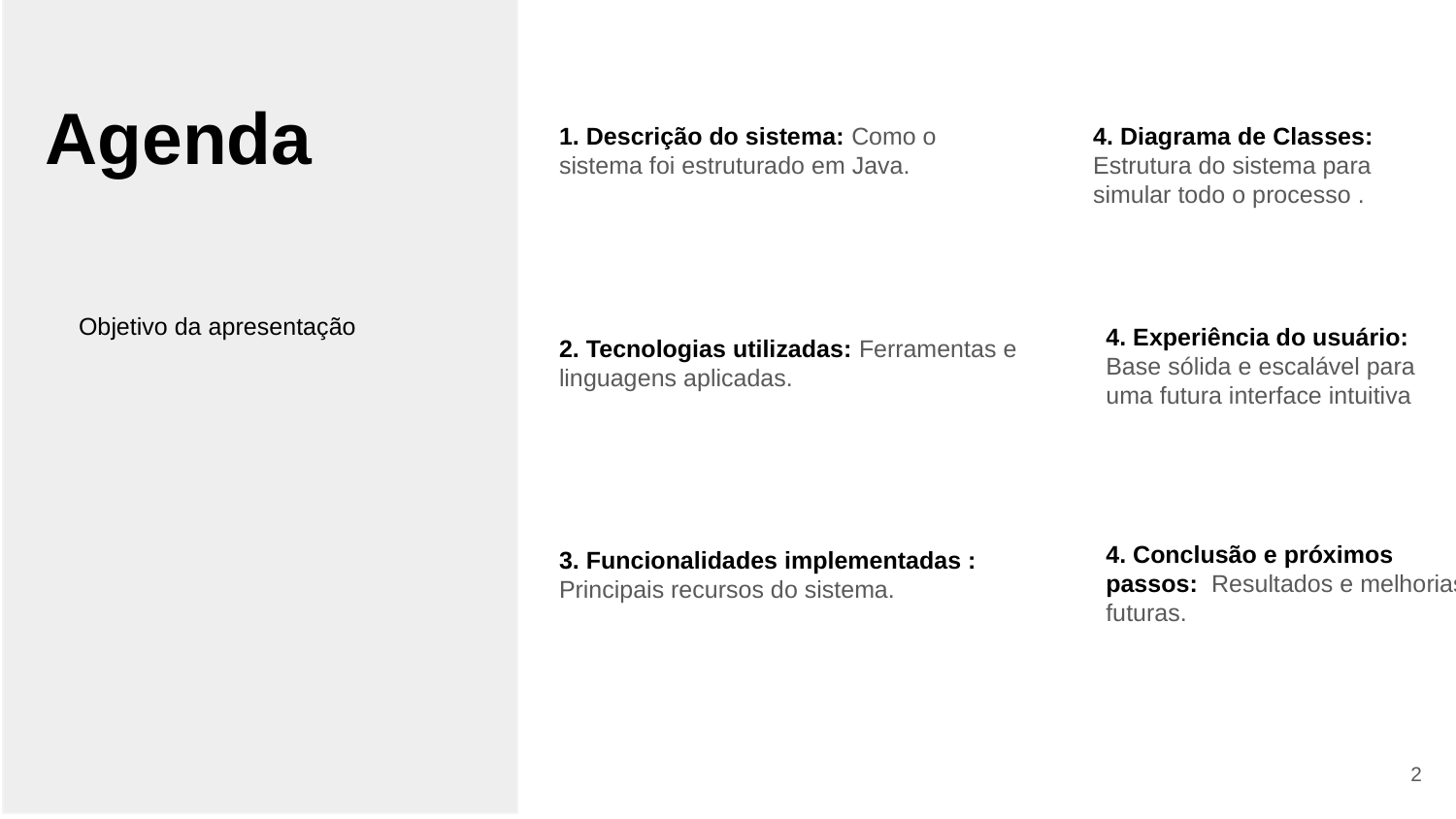

Agenda
1. Descrição do sistema: Como o sistema foi estruturado em Java.
4. Diagrama de Classes: Estrutura do sistema para simular todo o processo .
Objetivo da apresentação
4. Experiência do usuário:  Base sólida e escalável para uma futura interface intuitiva
2. Tecnologias utilizadas: Ferramentas e linguagens aplicadas.

4. Conclusão e próximos passos:  Resultados e melhorias futuras.
3. Funcionalidades implementadas : Principais recursos do sistema.

2